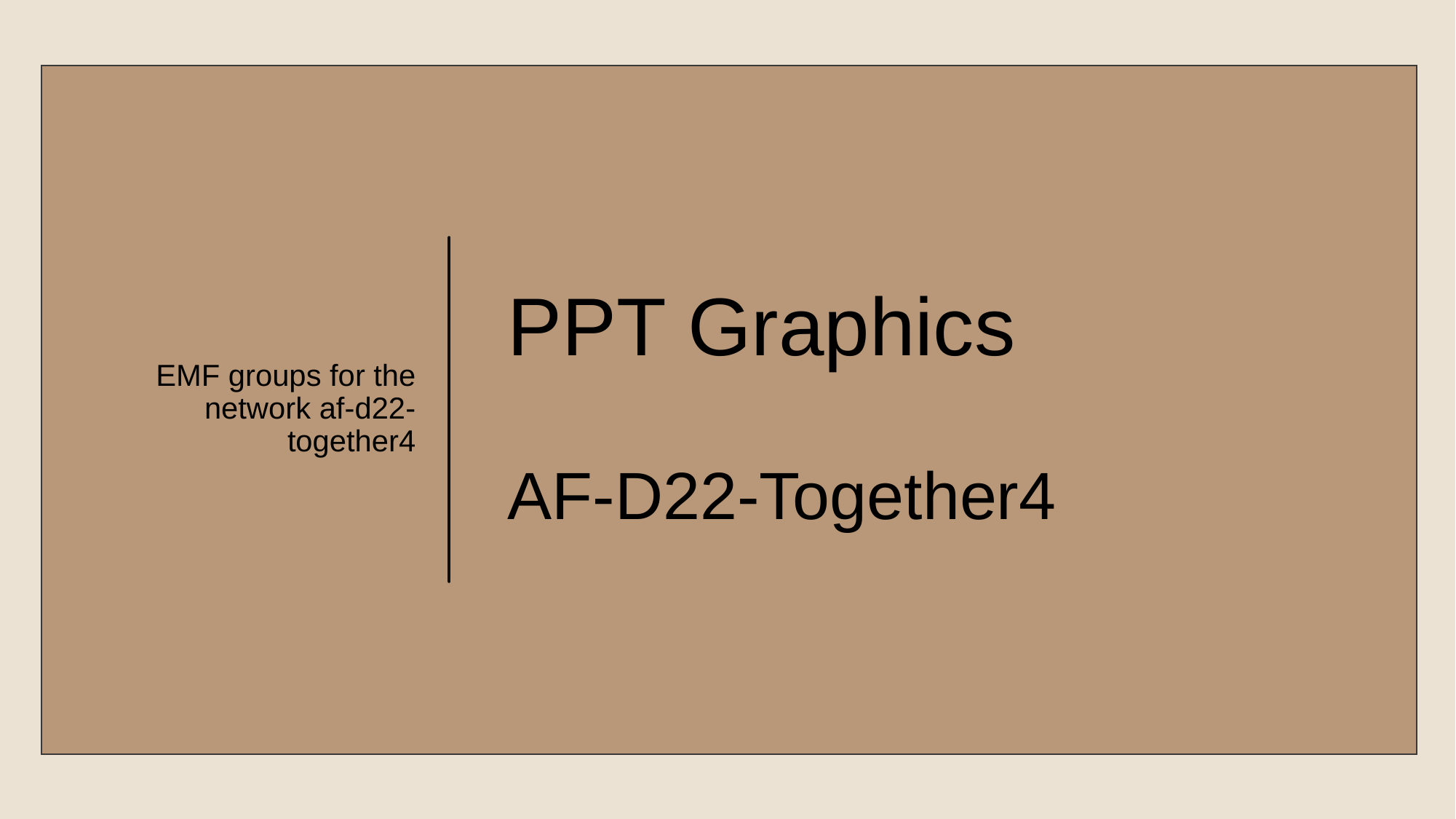

EMF groups for the network af-d22-together4
# PPT Graphics AF-D22-Together4